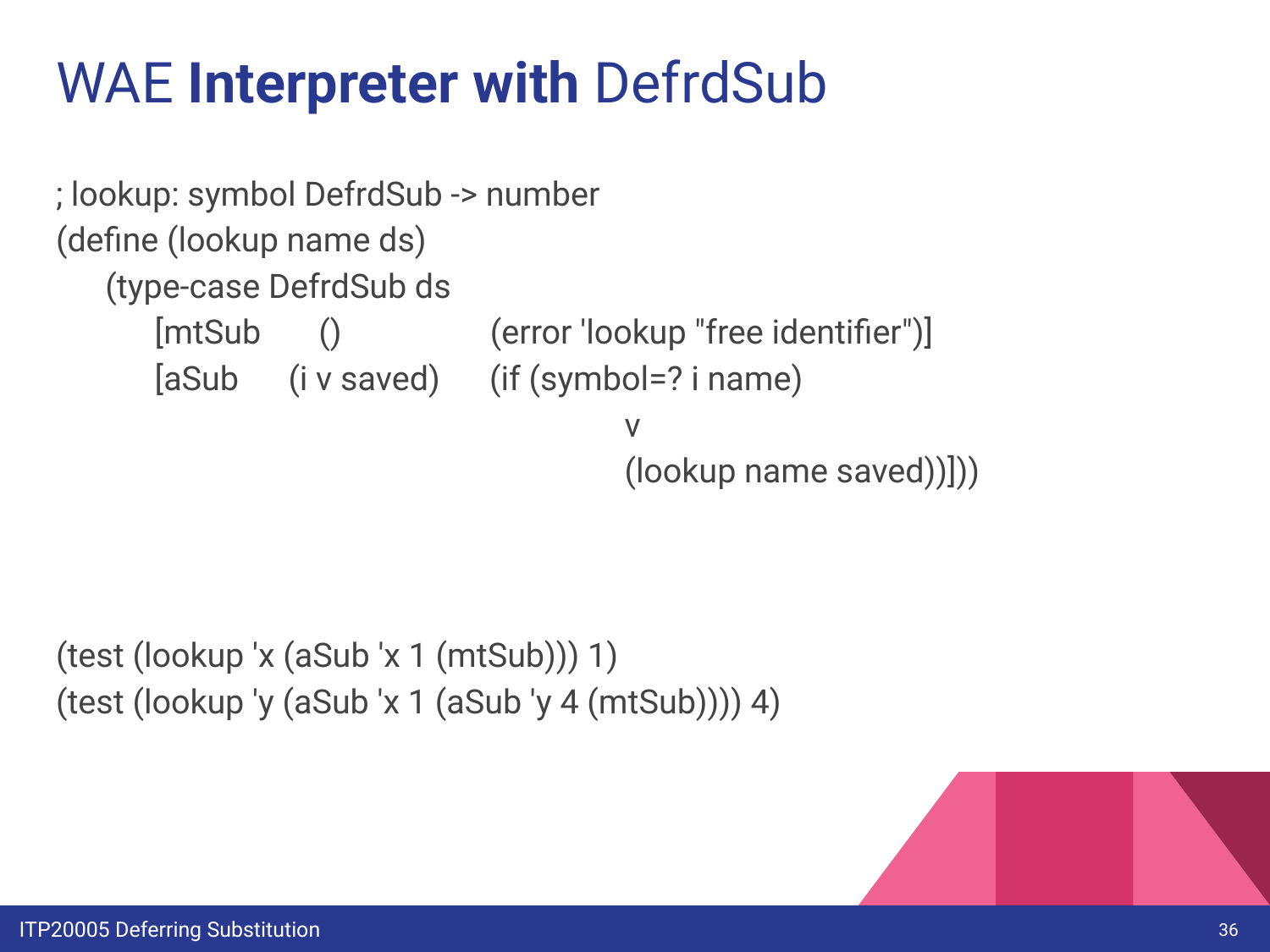

# WAE Interpreter with DefrdSub
; lookup: symbol DefrdSub -> number
(define (lookup name ds)
      (type-case DefrdSub ds
            [mtSub       ()                  (error 'lookup "free identifier")]
            [aSub      (i v saved)      (if (symbol=? i name)
                                                                     v
                                                                     (lookup name saved))]))
(test (lookup 'x (aSub 'x 1 (mtSub))) 1)
(test (lookup 'y (aSub 'x 1 (aSub 'y 4 (mtSub)))) 4)
36